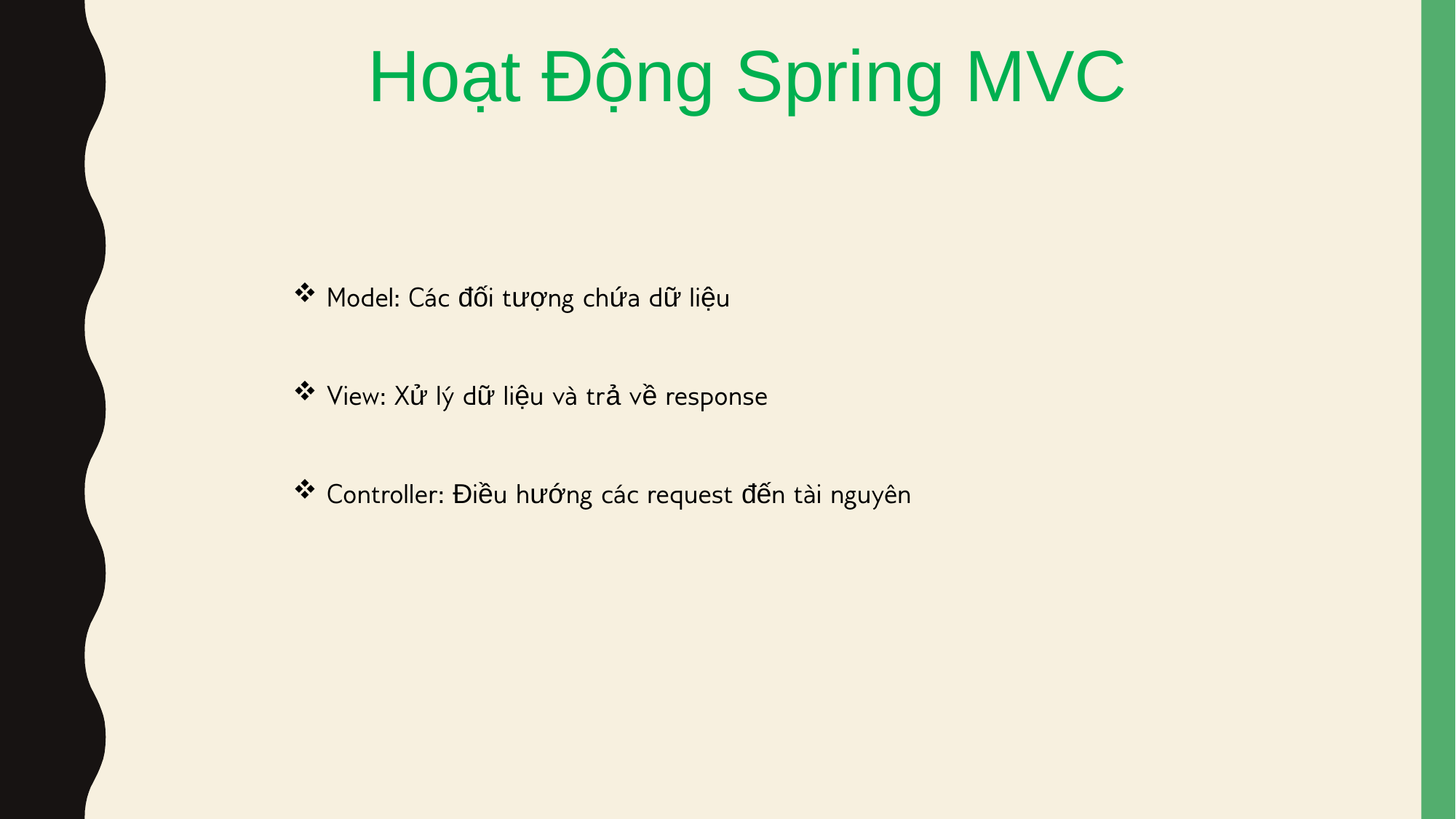

Hoạt Động Spring MVC
Model: Các đối tượng chứa dữ liệu
View: Xử lý dữ liệu và trả về response
Controller: Điều hướng các request đến tài nguyên